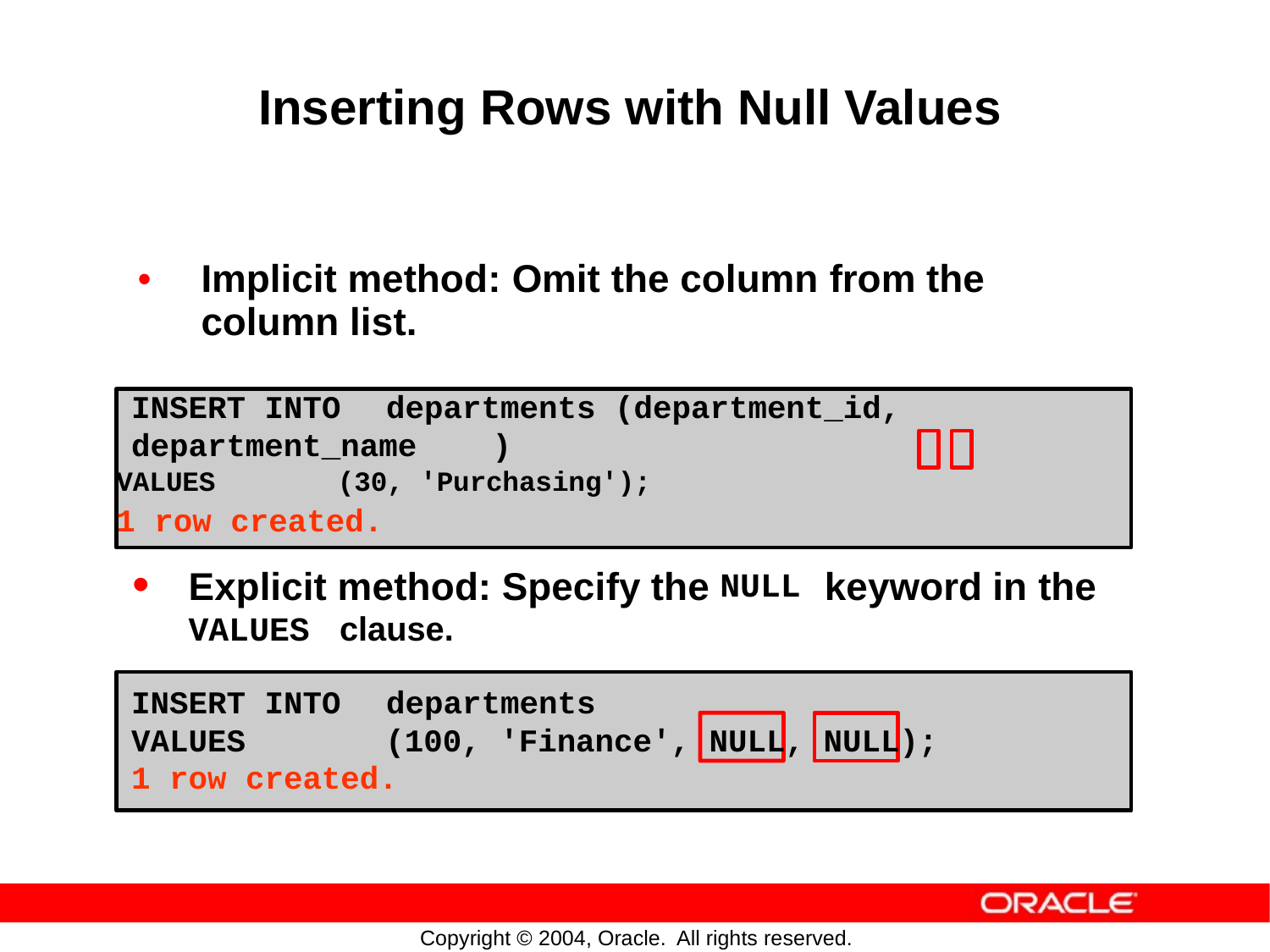

Inserting Rows with Null Values
•
Implicit method:
column list.
Omit the column
from the

INSERT INTO  departments (department_id,
department_name   )
VALUES       (30, 'Purchasing');
1 row created.

•
Explicit
VALUES
method:
clause.
Specify
the
keyword
in
the
NULL

INSERT INTO  departments
VALUES       (100, 'Finance', NULL, NULL);
1 row created.

Copyright © 2004, Oracle.
All rights reserved.